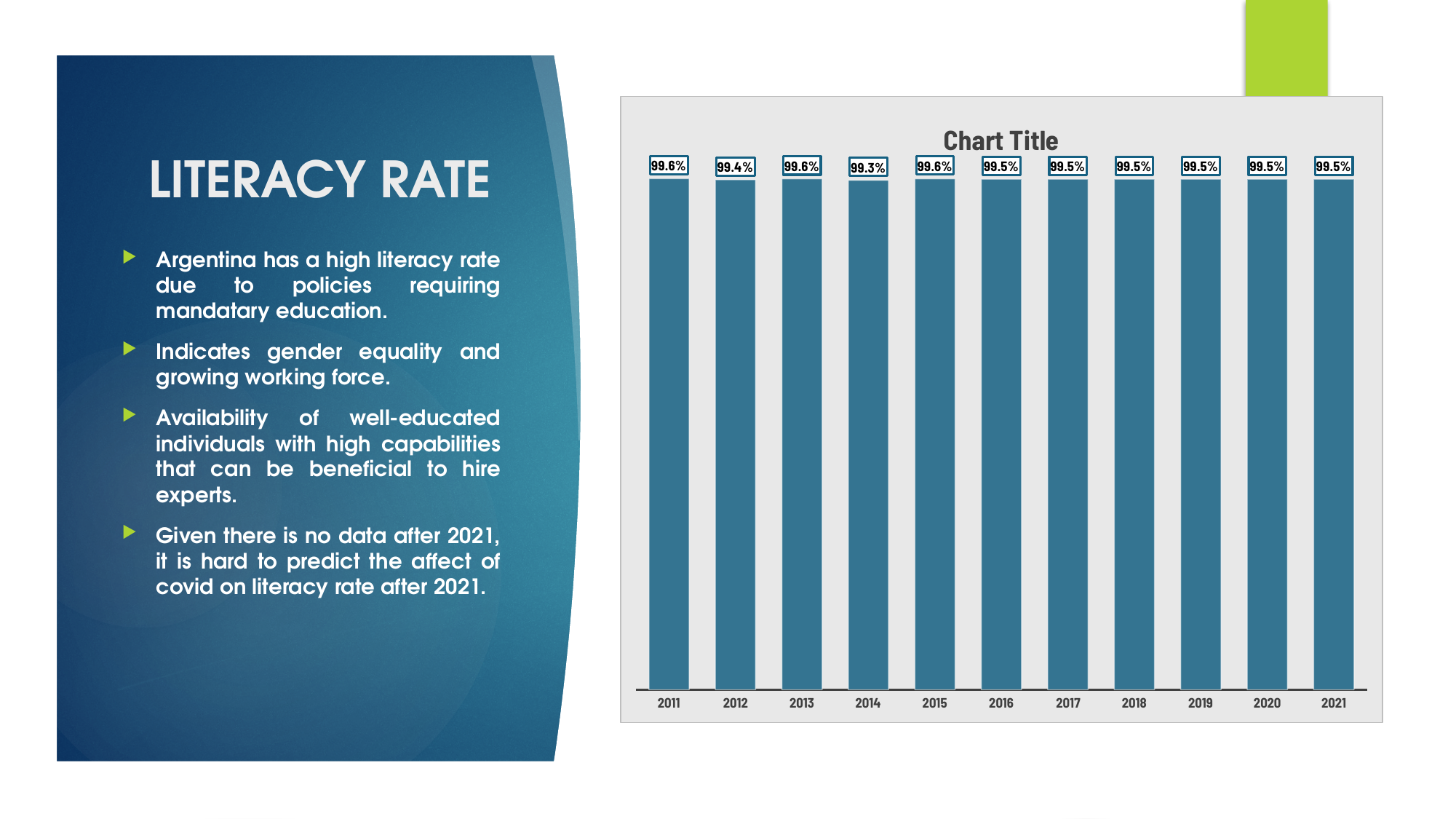

### Chart:

| Category |  |
|---|---|
| 2011 | 0.996 |
| 2012 | 0.9938 |
| 2013 | 0.9955 |
| 2014 | 0.993 |
| 2015 | 0.9956 |
| 2016 | 0.995 |
| 2017 | 0.995 |
| 2018 | 0.9951000000000001 |
| 2019 | 0.9951000000000001 |
| 2020 | 0.9951000000000001 |
| 2021 | 0.9951000000000001 |
# LITERACY RATE
Argentina has a high literacy rate due to policies requiring mandatary education.
Indicates gender equality and growing working force.
Availability of well-educated individuals with high capabilities that can be beneficial to hire experts.
Given there is no data after 2021, it is hard to predict the affect of covid on literacy rate after 2021.